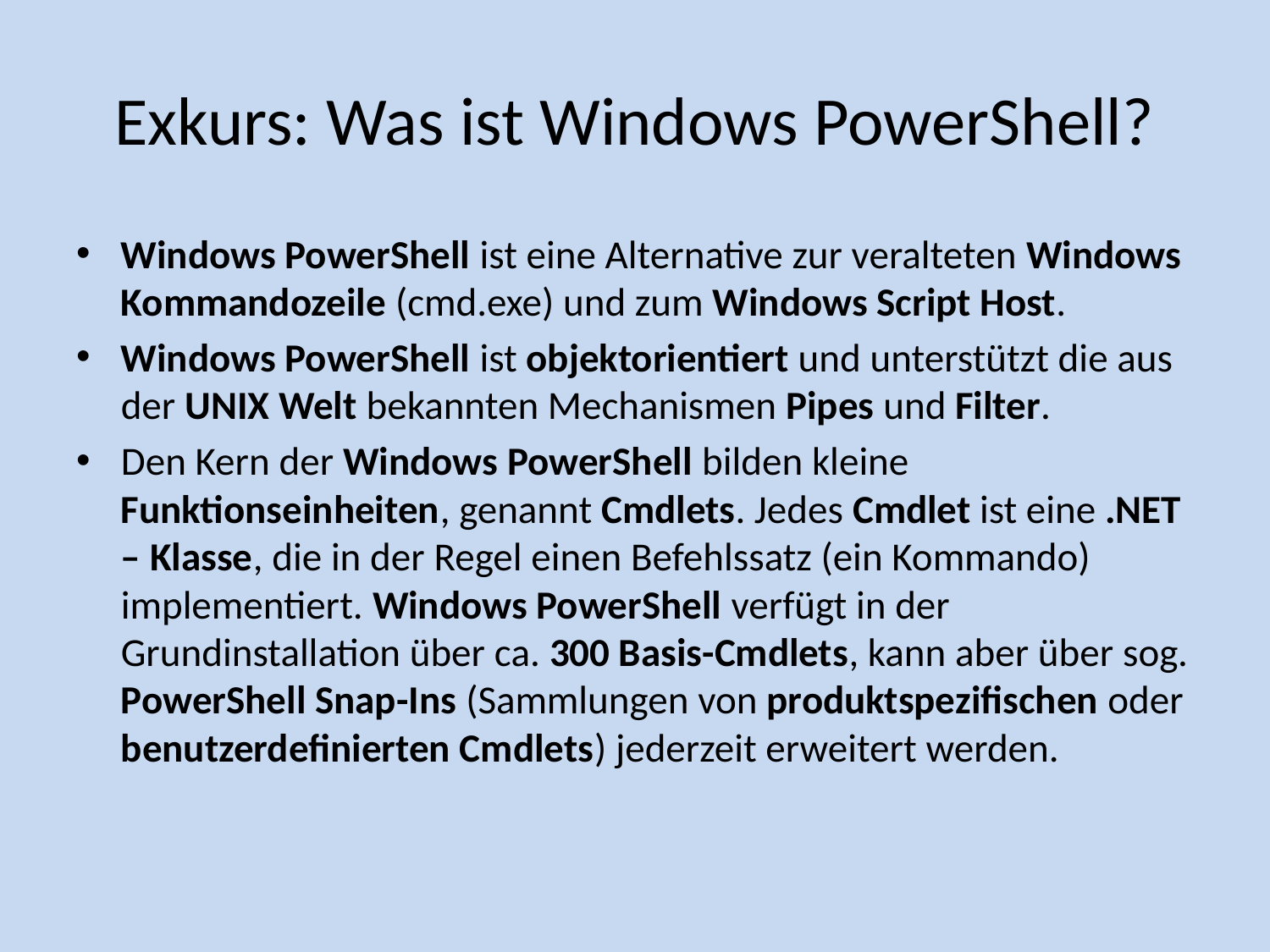

# Exkurs: Was ist Windows PowerShell?
Windows PowerShell ist eine Alternative zur veralteten Windows Kommandozeile (cmd.exe) und zum Windows Script Host.
Windows PowerShell ist objektorientiert und unterstützt die aus der UNIX Welt bekannten Mechanismen Pipes und Filter.
Den Kern der Windows PowerShell bilden kleine Funktionseinheiten, genannt Cmdlets. Jedes Cmdlet ist eine .NET – Klasse, die in der Regel einen Befehlssatz (ein Kommando) implementiert. Windows PowerShell verfügt in der Grundinstallation über ca. 300 Basis-Cmdlets, kann aber über sog. PowerShell Snap-Ins (Sammlungen von produktspezifischen oder benutzerdefinierten Cmdlets) jederzeit erweitert werden.